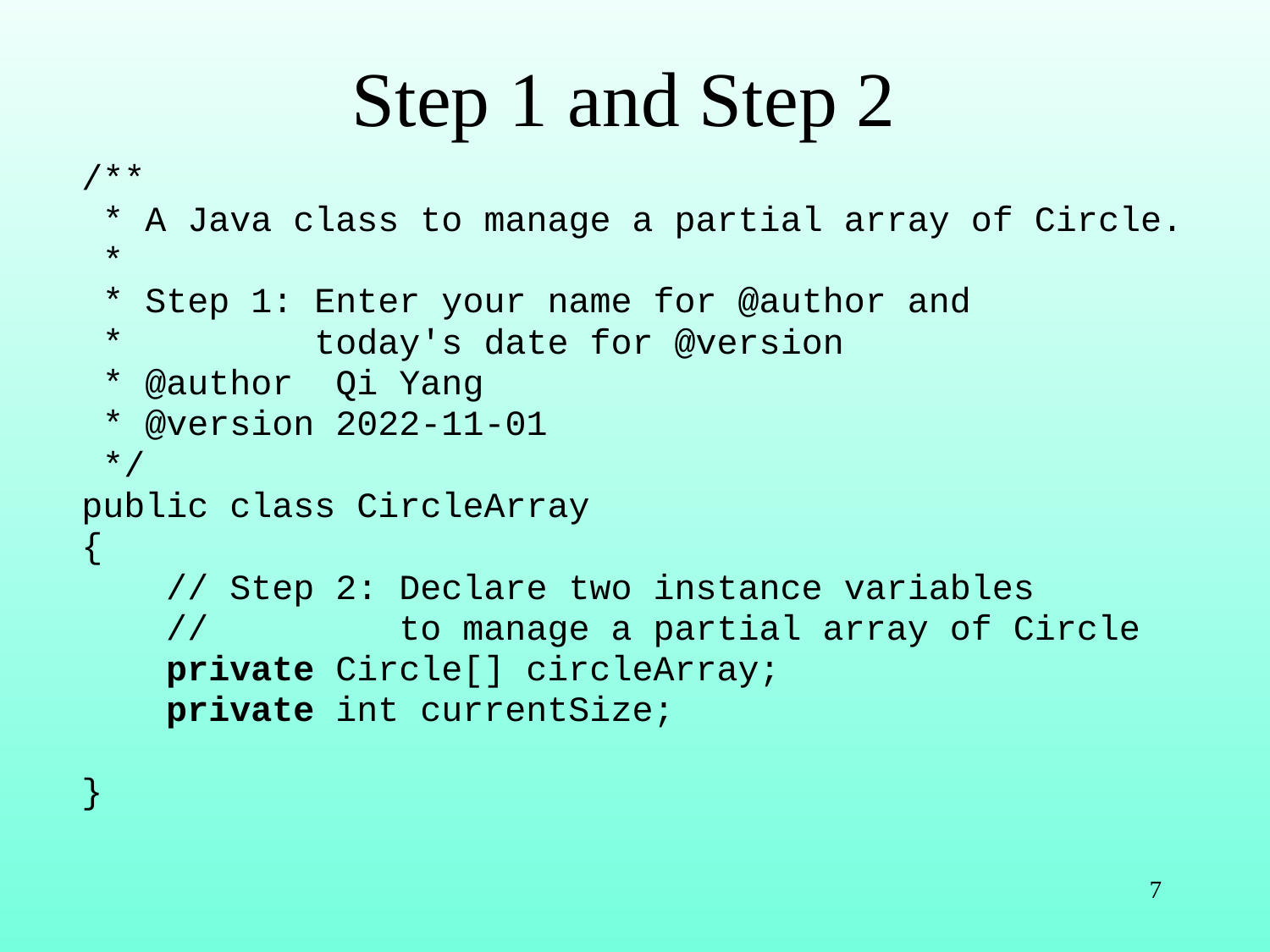

# Step 1 and Step 2
/**
 * A Java class to manage a partial array of Circle.
 *
 * Step 1: Enter your name for @author and
 *         today's date for @version
 * @author  Qi Yang
 * @version 2022-11-01
 */
public class CircleArray
{
    // Step 2: Declare two instance variables
    //         to manage a partial array of Circle
    private Circle[] circleArray;
    private int currentSize;

}
7